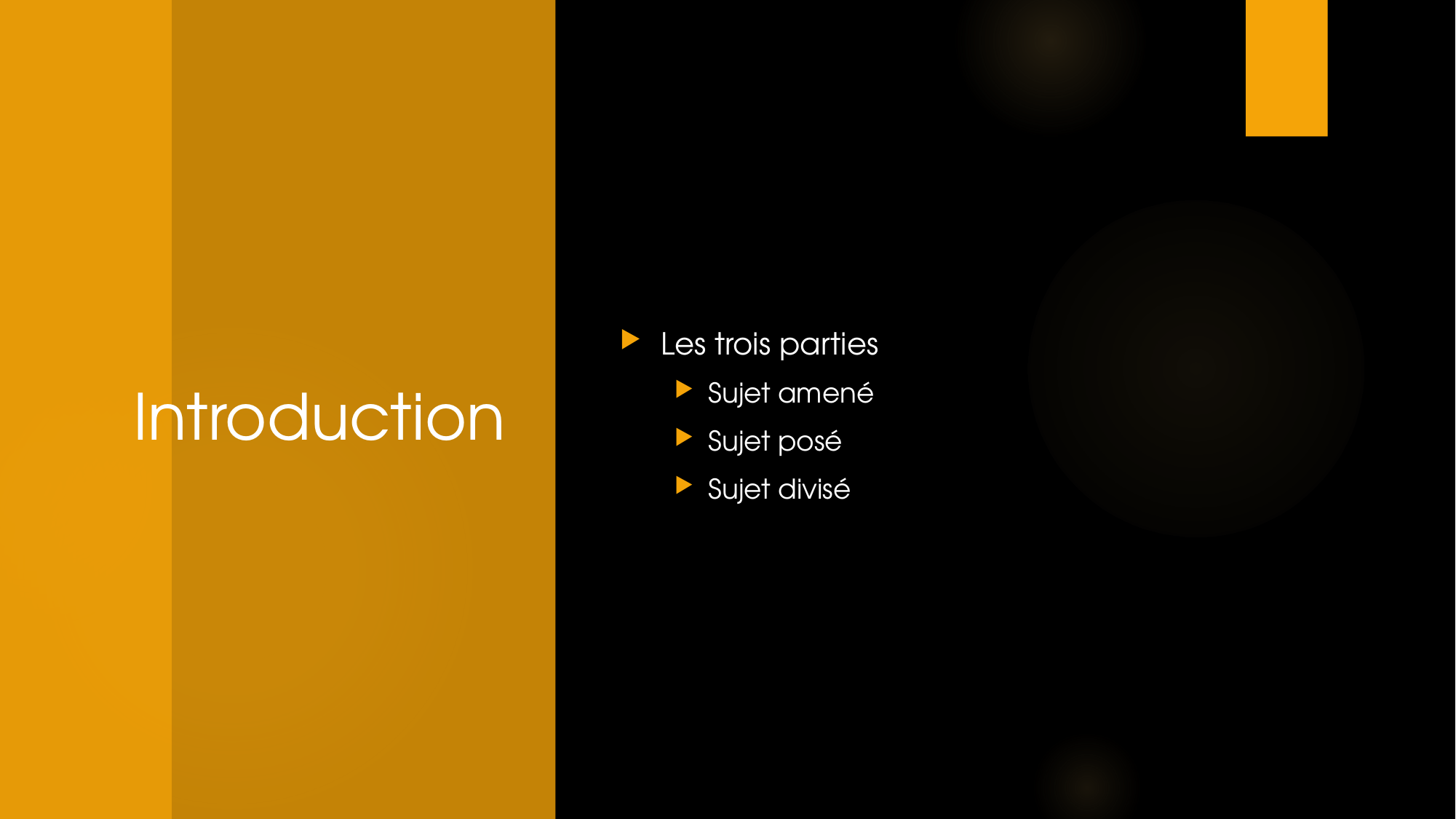

# Introduction
Les trois parties
Sujet amené
Sujet posé
Sujet divisé